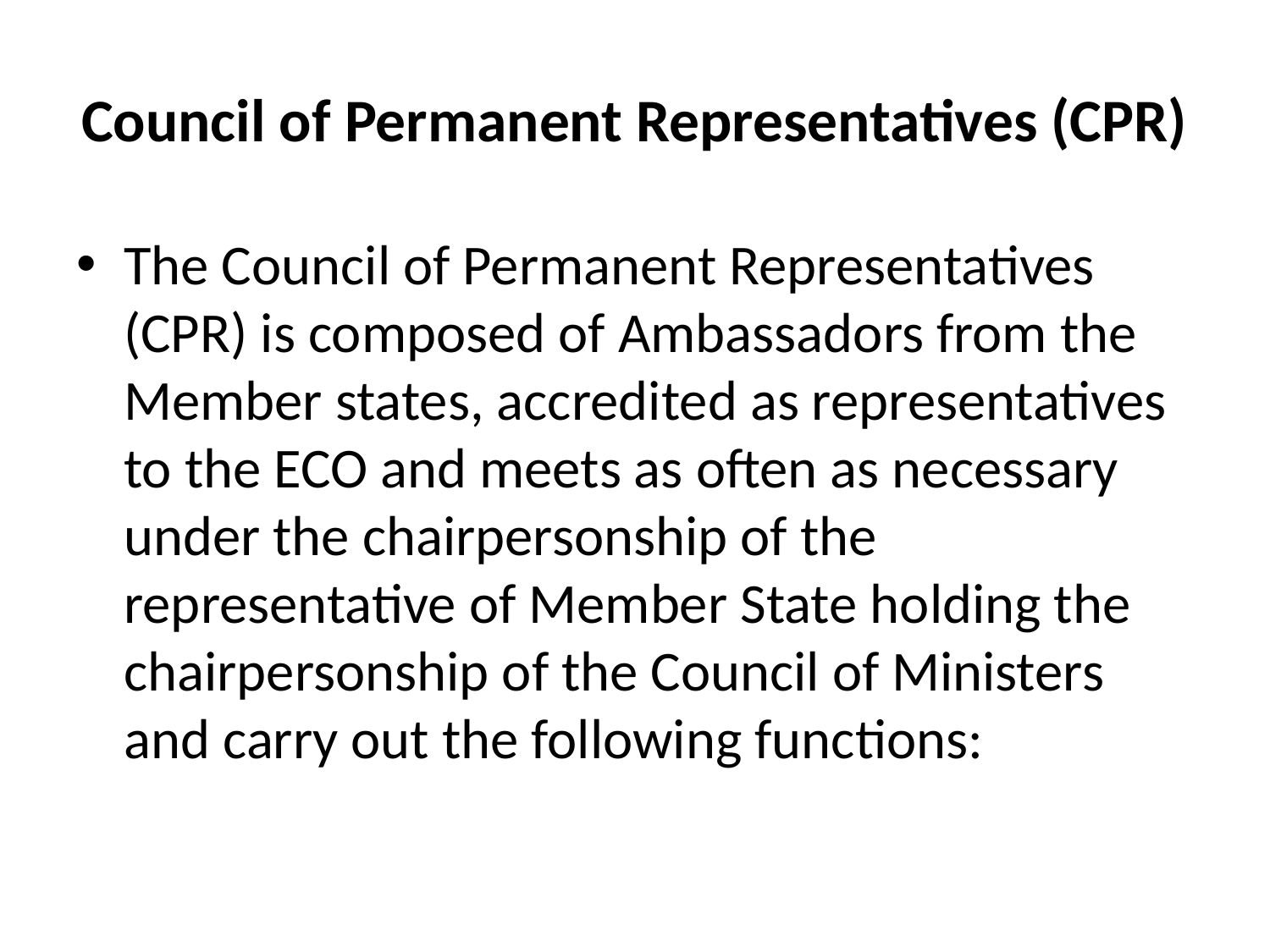

# Council of Permanent Representatives (CPR)
The Council of Permanent Representatives (CPR) is composed of Ambassadors from the Member states, accredited as representatives to the ECO and meets as often as necessary under the chairpersonship of the representative of Member State holding the chairpersonship of the Council of Ministers and carry out the following functions: